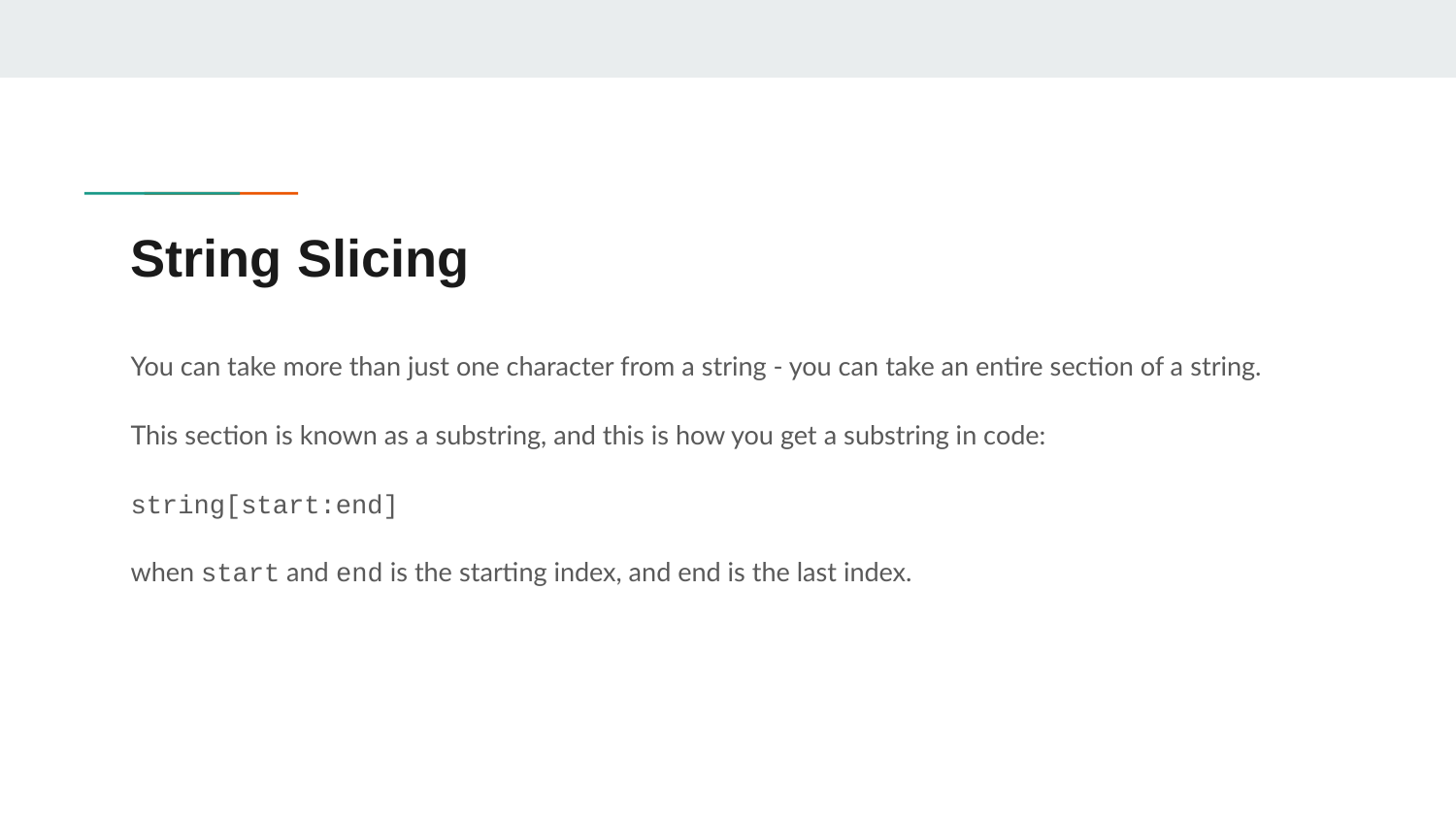

# String Slicing
You can take more than just one character from a string - you can take an entire section of a string.
This section is known as a substring, and this is how you get a substring in code:
string[start:end]
when start and end is the starting index, and end is the last index.